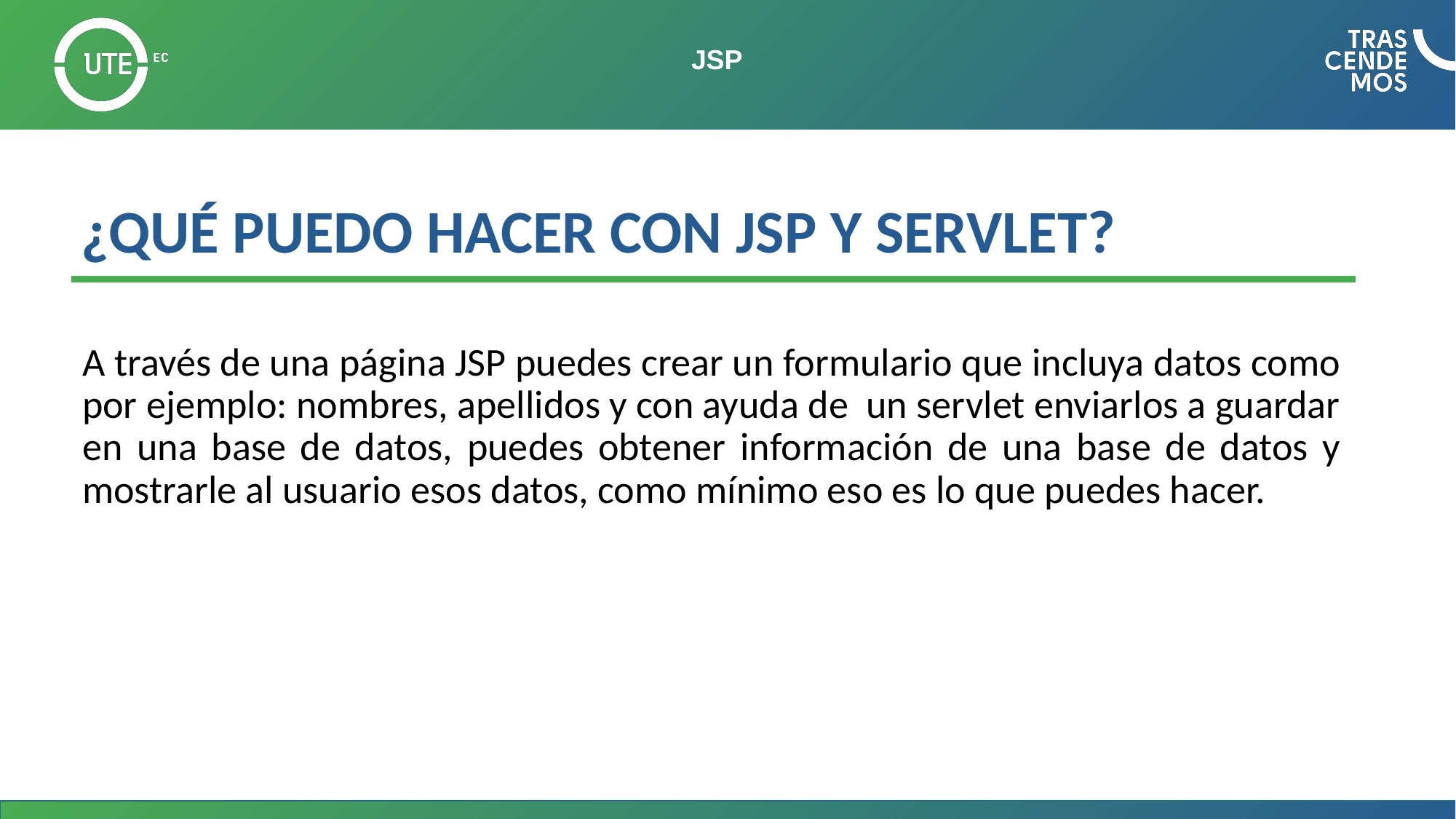

# JSP
¿QUÉ PUEDO HACER CON JSP Y SERVLET?
A través de una página JSP puedes crear un formulario que incluya datos como por ejemplo: nombres, apellidos y con ayuda de  un servlet enviarlos a guardar en una base de datos, puedes obtener información de una base de datos y mostrarle al usuario esos datos, como mínimo eso es lo que puedes hacer.